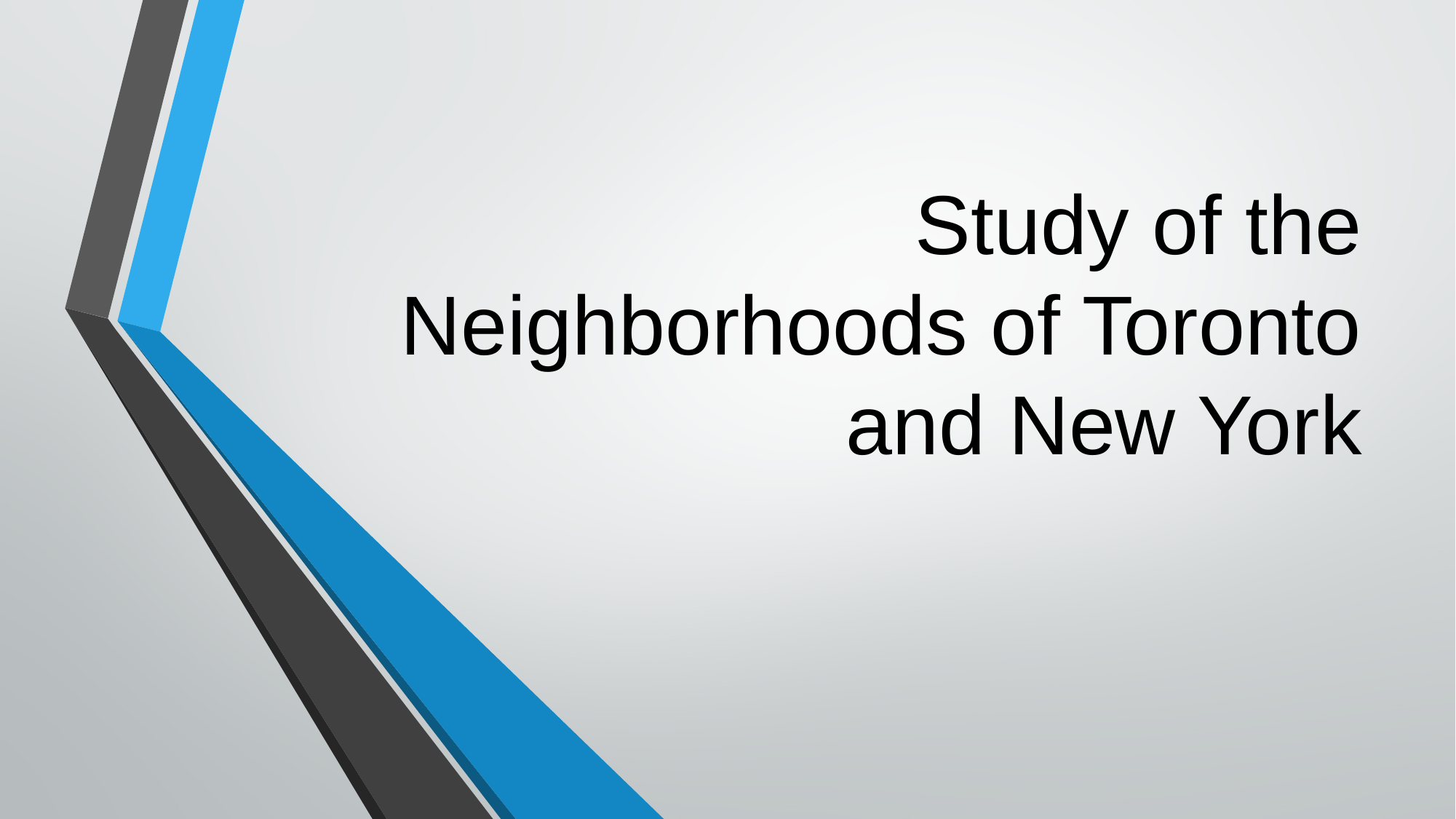

# Study of the Neighborhoods of Toronto and New York